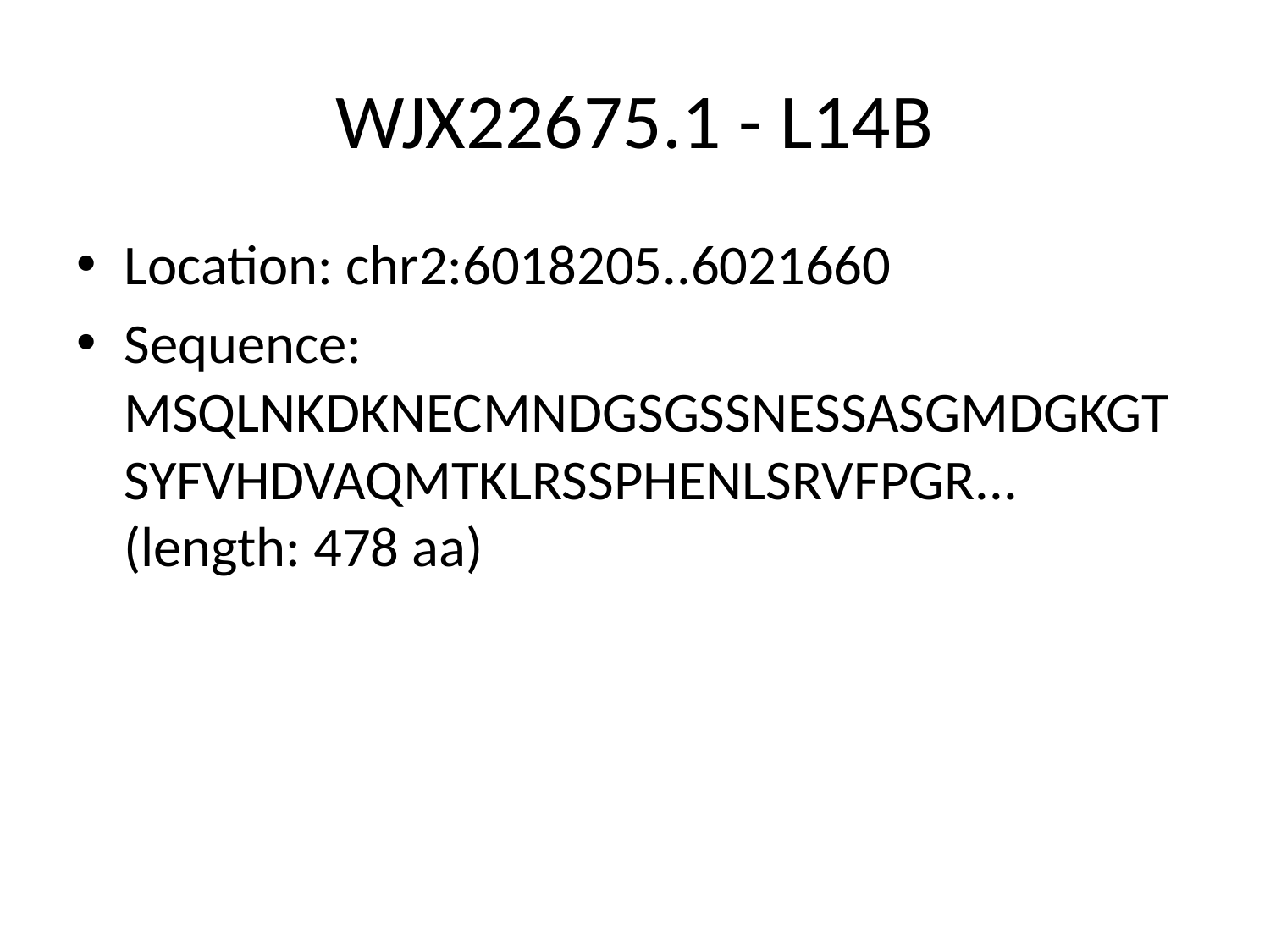

# WJX22675.1 - L14B
Location: chr2:6018205..6021660
Sequence: MSQLNKDKNECMNDGSGSSNESSASGMDGKGTSYFVHDVAQMTKLRSSPHENLSRVFPGR... (length: 478 aa)